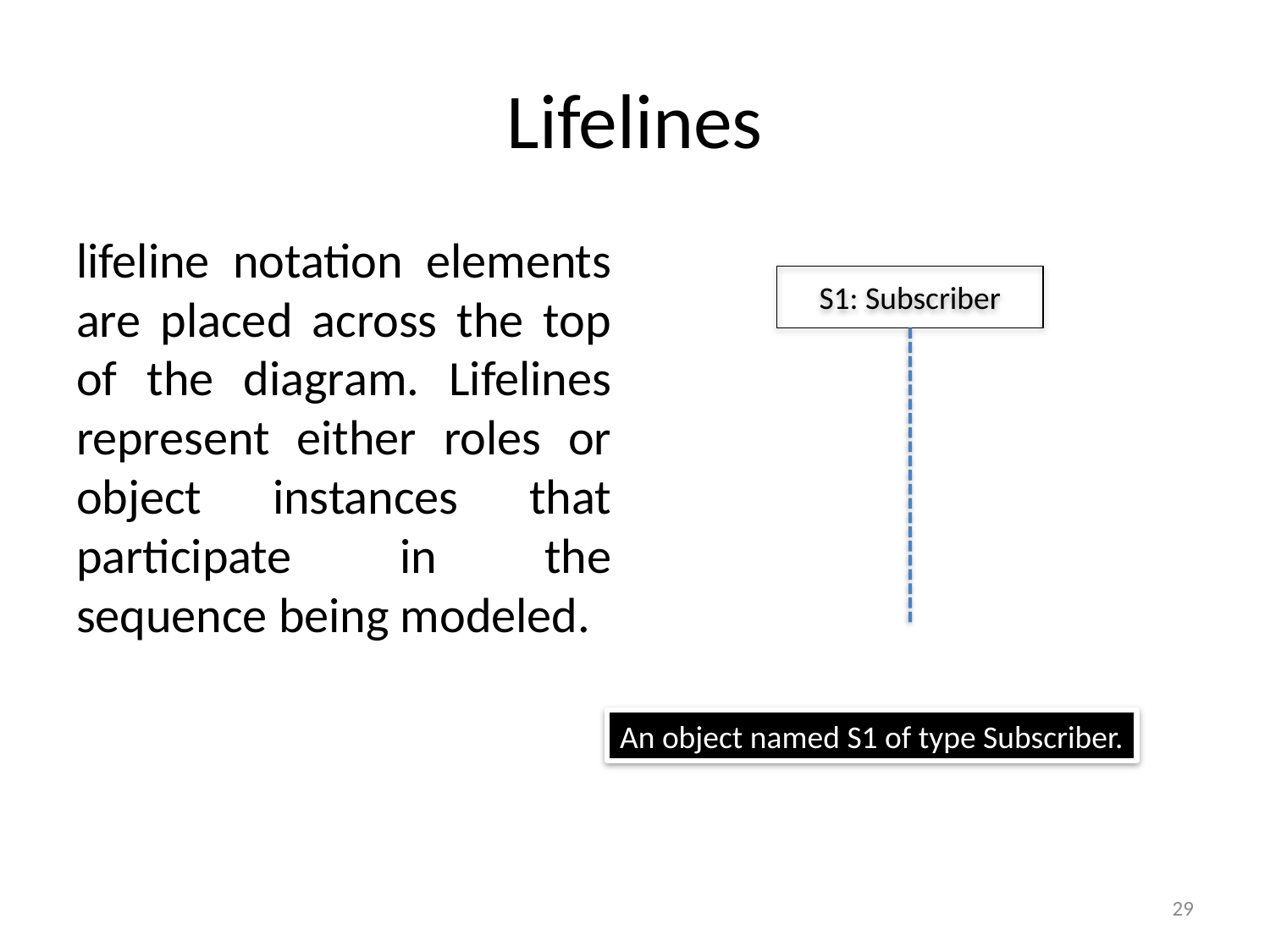

# Lifelines
lifeline notation elements are placed across the top of the diagram. Lifelines represent either roles or object instances that participate in the sequence being modeled.
S1: Subscriber
An object named S1 of type Subscriber.
29